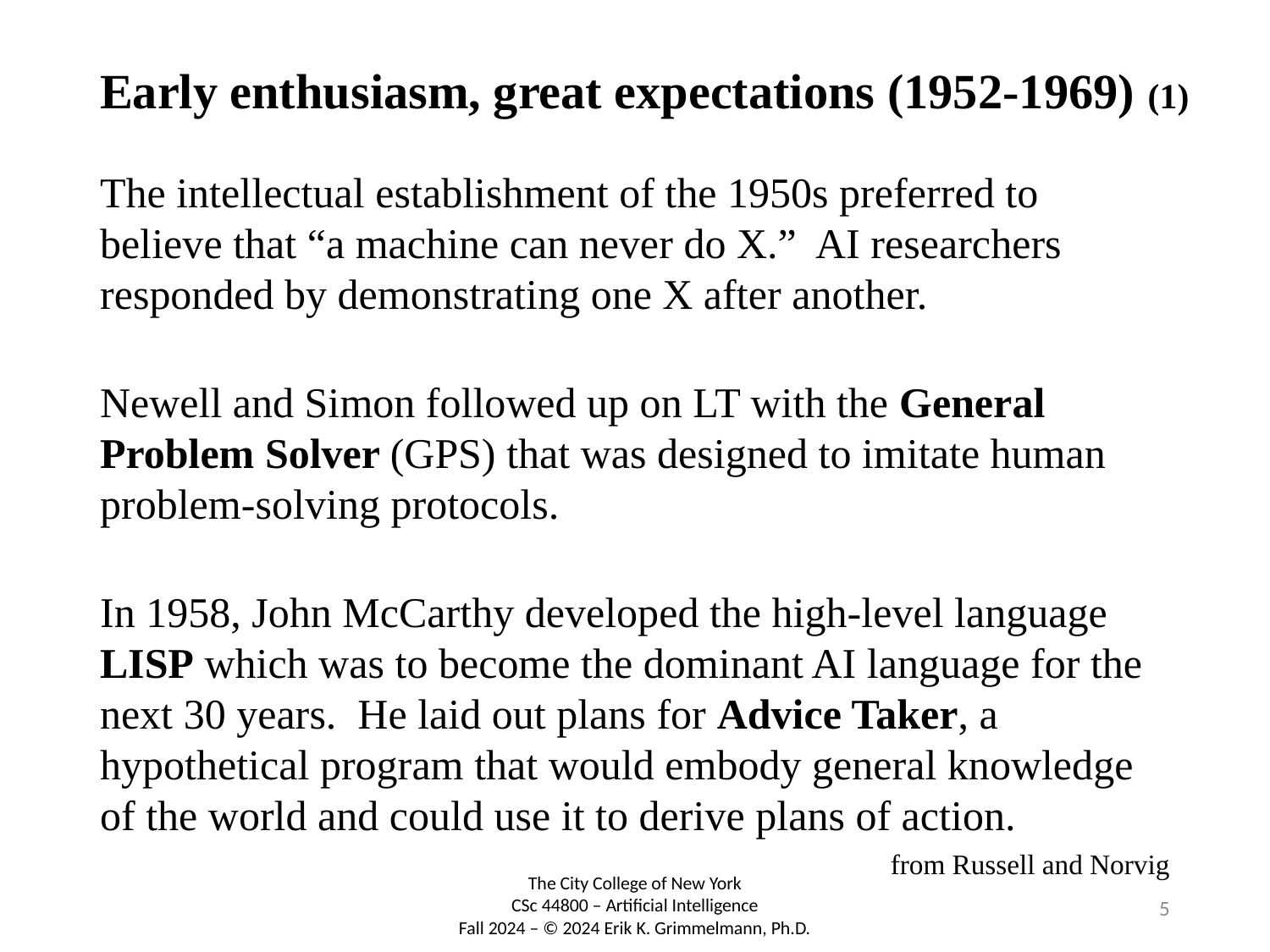

# Early enthusiasm, great expectations (1952-1969) (1)
The intellectual establishment of the 1950s preferred to believe that “a machine can never do X.”  AI researchers responded by demonstrating one X after another.

Newell and Simon followed up on LT with the General Problem Solver (GPS) that was designed to imitate human problem-solving protocols.

In 1958, John McCarthy developed the high-level language LISP which was to become the dominant AI language for the next 30 years.  He laid out plans for Advice Taker, a hypothetical program that would embody general knowledge of the world and could use it to derive plans of action.

from Russell and Norvig
5